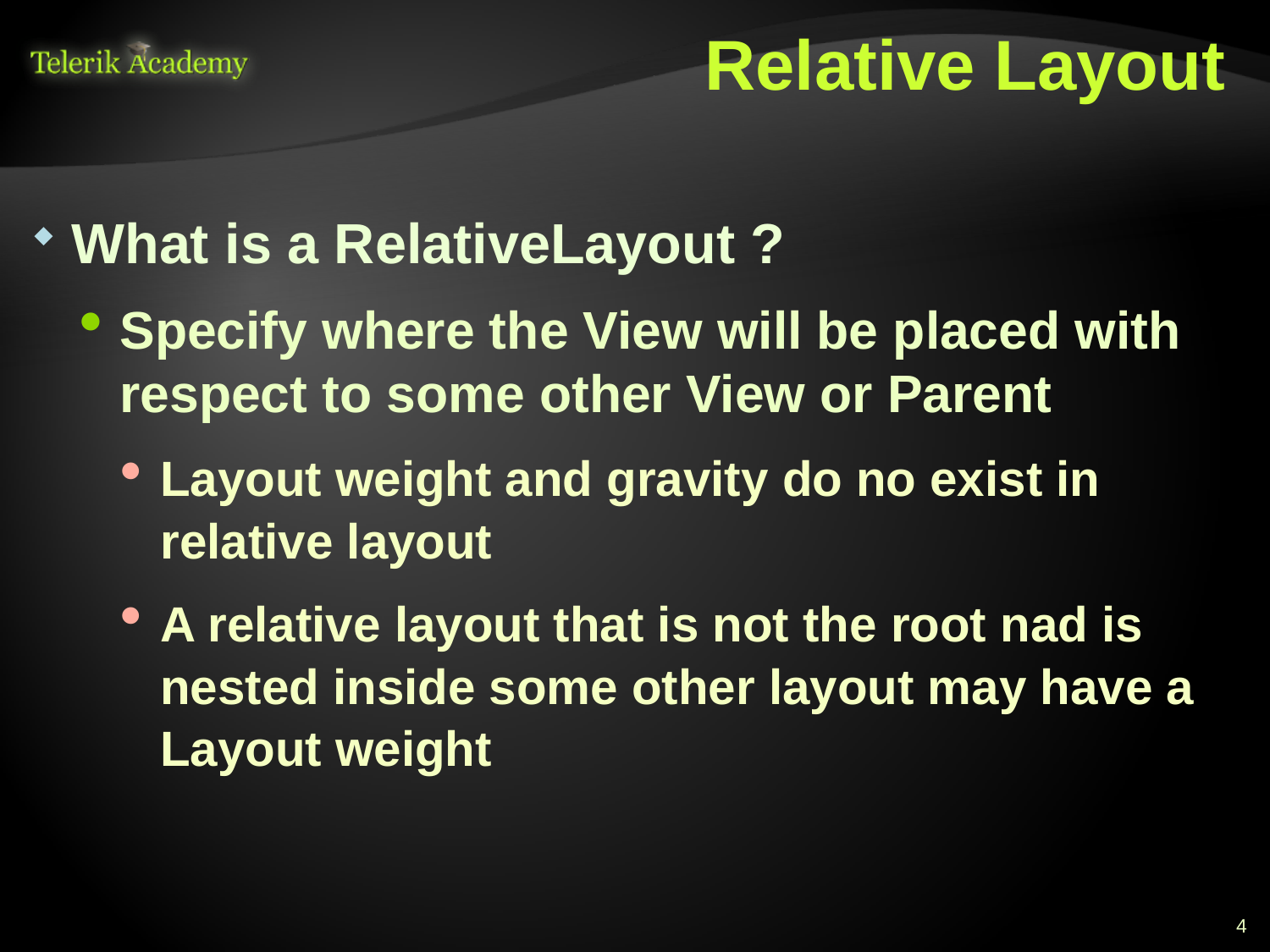

# Relative Layout
What is a RelativeLayout ?
Specify where the View will be placed with respect to some other View or Parent
Layout weight and gravity do no exist in relative layout
A relative layout that is not the root nad is nested inside some other layout may have a Layout weight
4